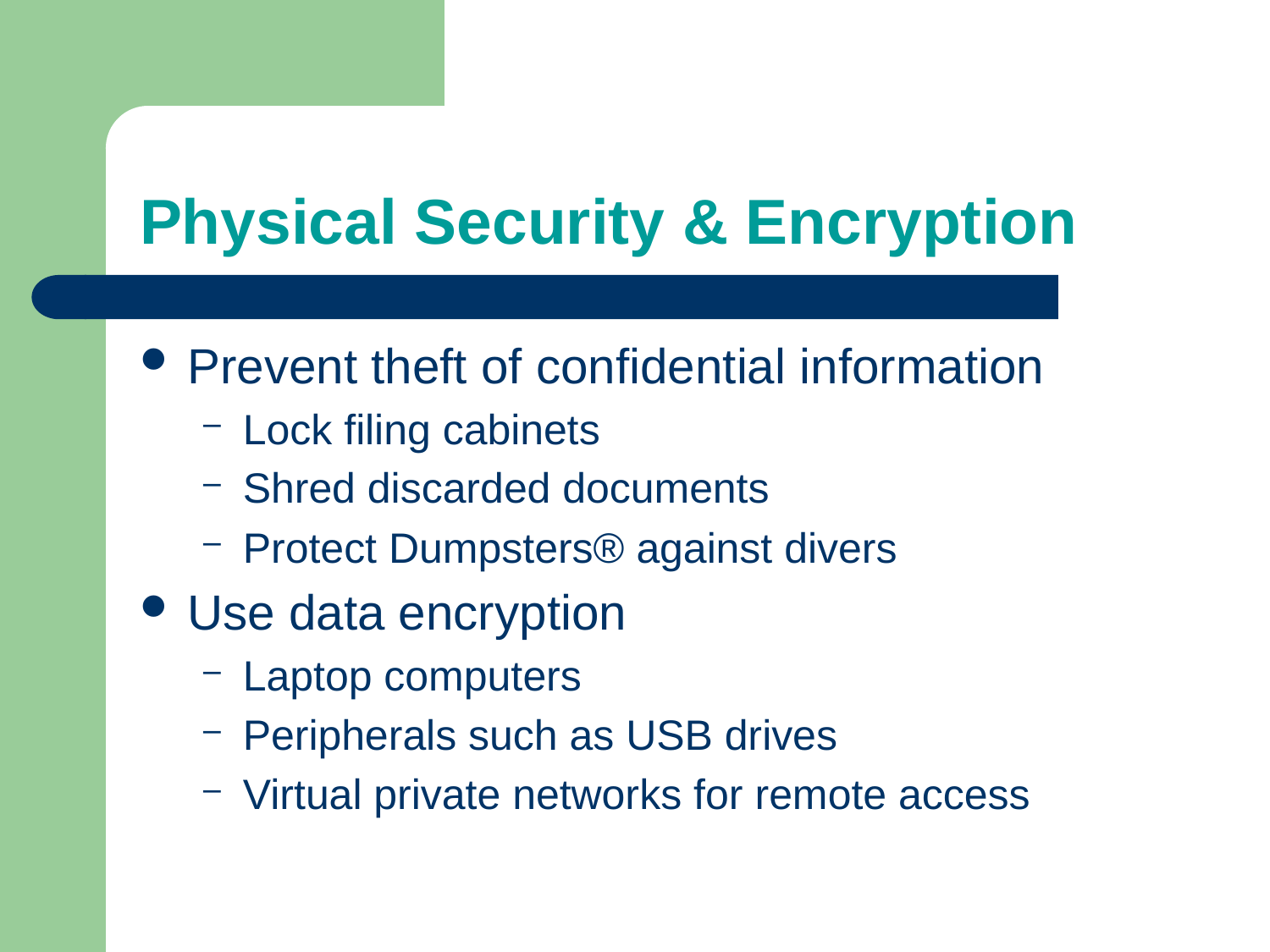

# Physical Security & Encryption
Prevent theft of confidential information
Lock filing cabinets
Shred discarded documents
Protect Dumpsters® against divers
Use data encryption
Laptop computers
Peripherals such as USB drives
Virtual private networks for remote access